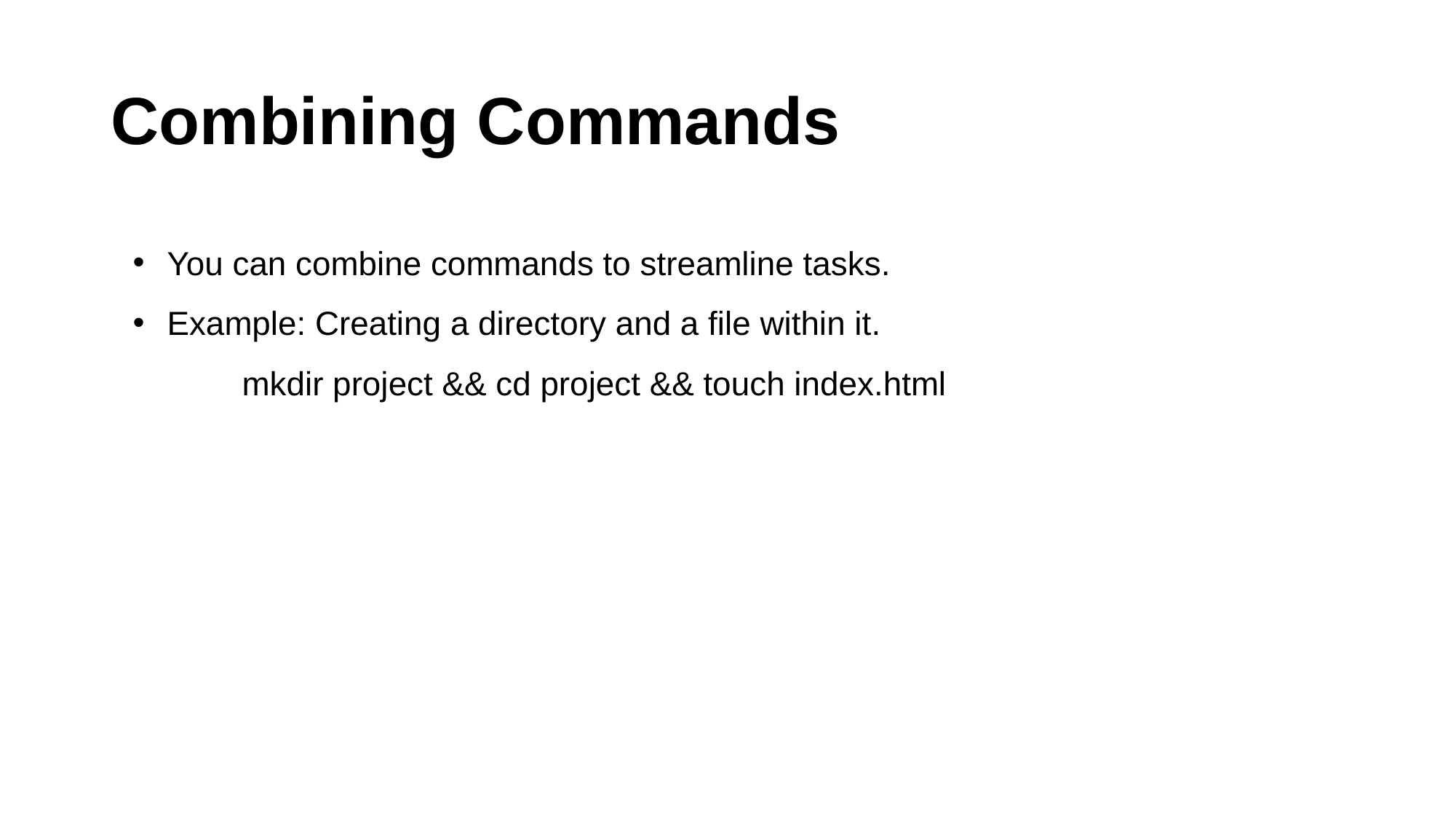

# Combining Commands
You can combine commands to streamline tasks.
Example: Creating a directory and a file within it.
	mkdir project && cd project && touch index.html